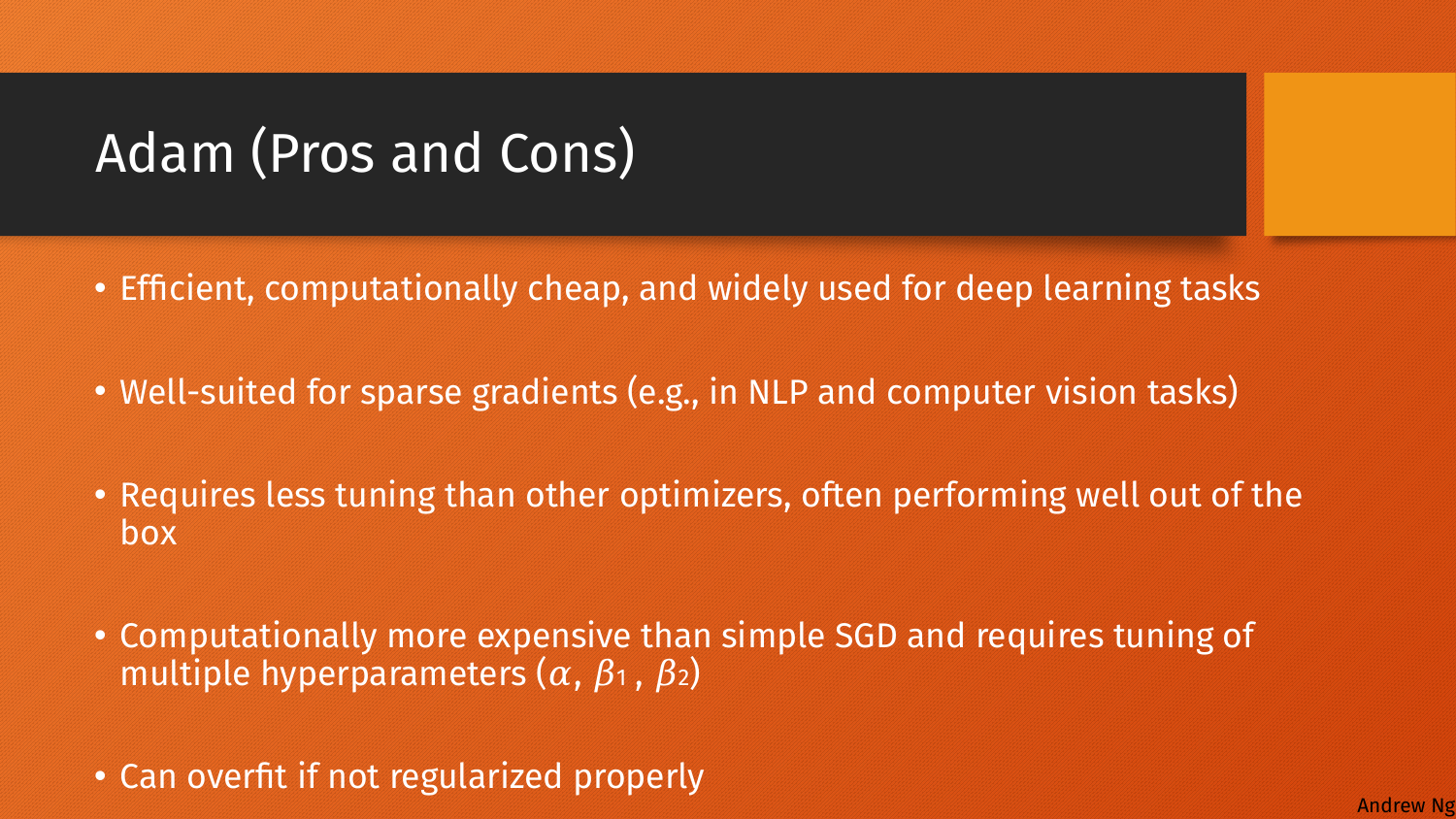

# Adam (Pros and Cons)
Efficient, computationally cheap, and widely used for deep learning tasks

Well-suited for sparse gradients (e.g., in NLP and computer vision tasks)

Requires less tuning than other optimizers, often performing well out of the box

Computationally more expensive than simple SGD and requires tuning of multiple hyperparameters (𝛼, 𝛽1​ , 𝛽2)

Can overfit if not regularized properly